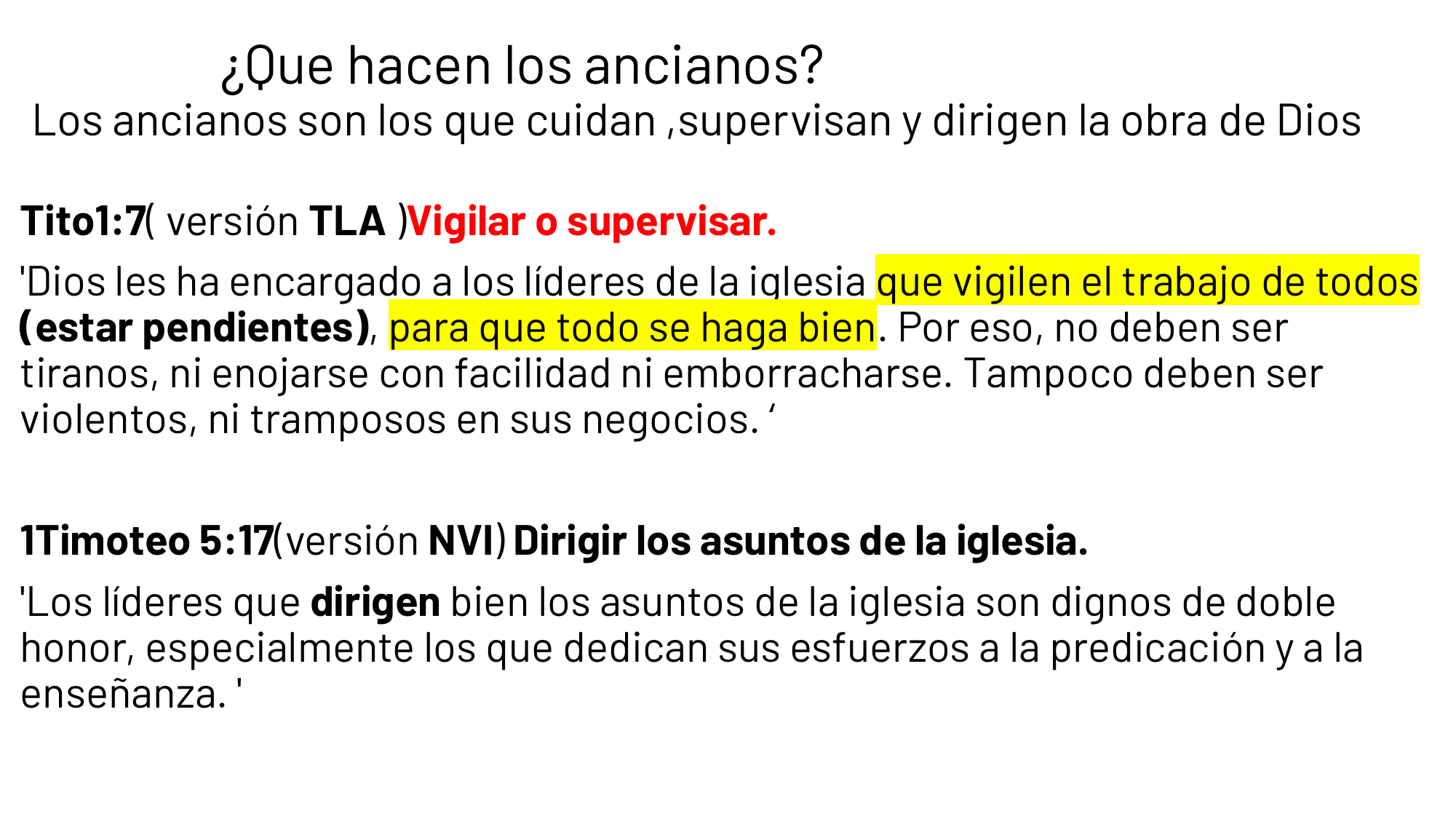

# ¿Que hacen los ancianos? Los ancianos son los que cuidan ,supervisan y dirigen la obra de Dios
Tito1:7( versión TLA )Vigilar o supervisar.
'Dios les ha encargado a los líderes de la iglesia que vigilen el trabajo de todos (estar pendientes), para que todo se haga bien. Por eso, no deben ser tiranos, ni enojarse con facilidad ni emborracharse. Tampoco deben ser violentos, ni tramposos en sus negocios. ‘

1Timoteo 5:17(versión NVI) Dirigir los asuntos de la iglesia.
'Los líderes que dirigen bien los asuntos de la iglesia son dignos de doble honor, especialmente los que dedican sus esfuerzos a la predicación y a la enseñanza. '